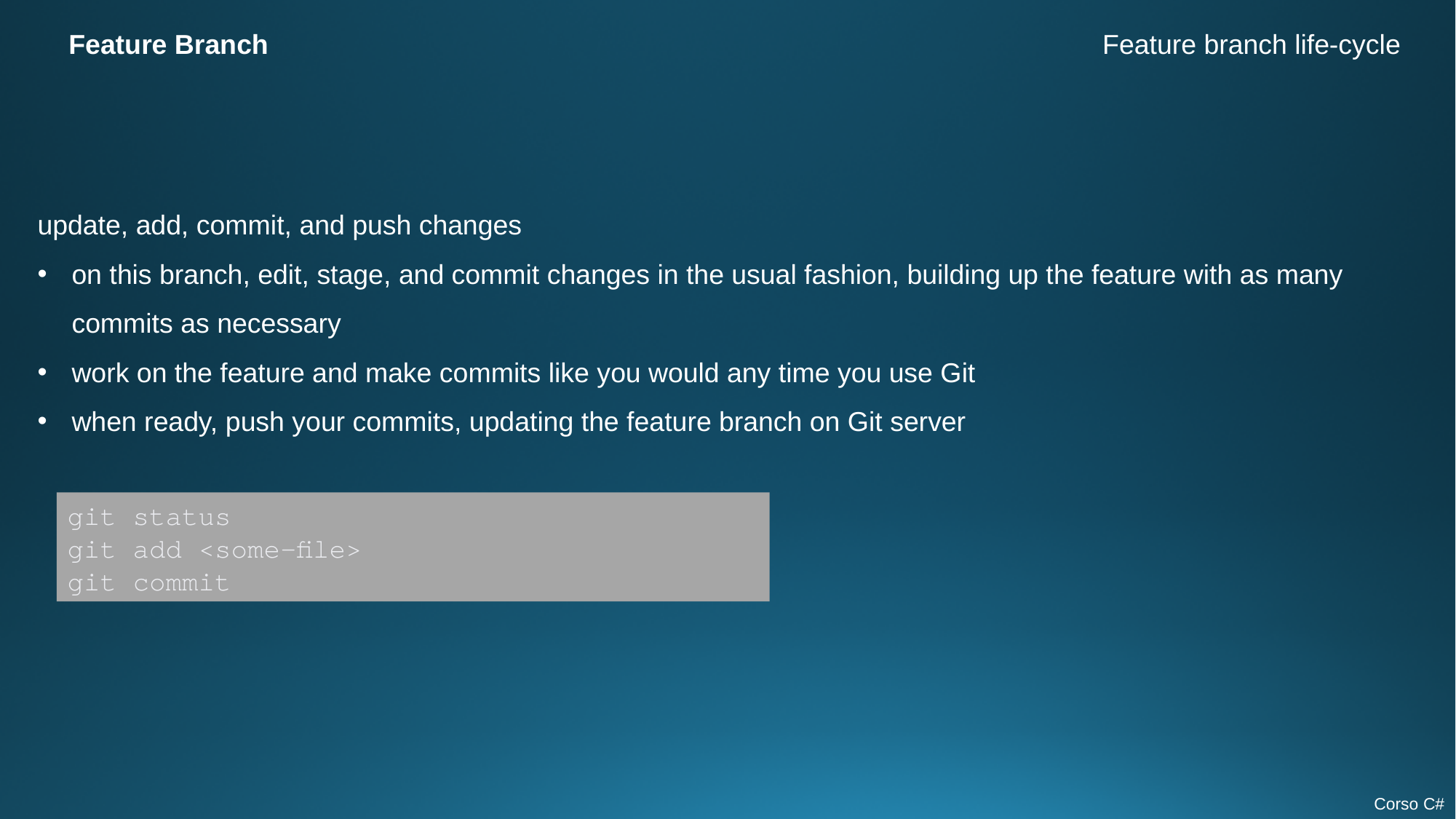

Feature Branch
Feature branch life-cycle
update, add, commit, and push changes
on this branch, edit, stage, and commit changes in the usual fashion, building up the feature with as many commits as necessary
work on the feature and make commits like you would any time you use Git
when ready, push your commits, updating the feature branch on Git server
git status
git add <some-file>
git commit
Corso C#